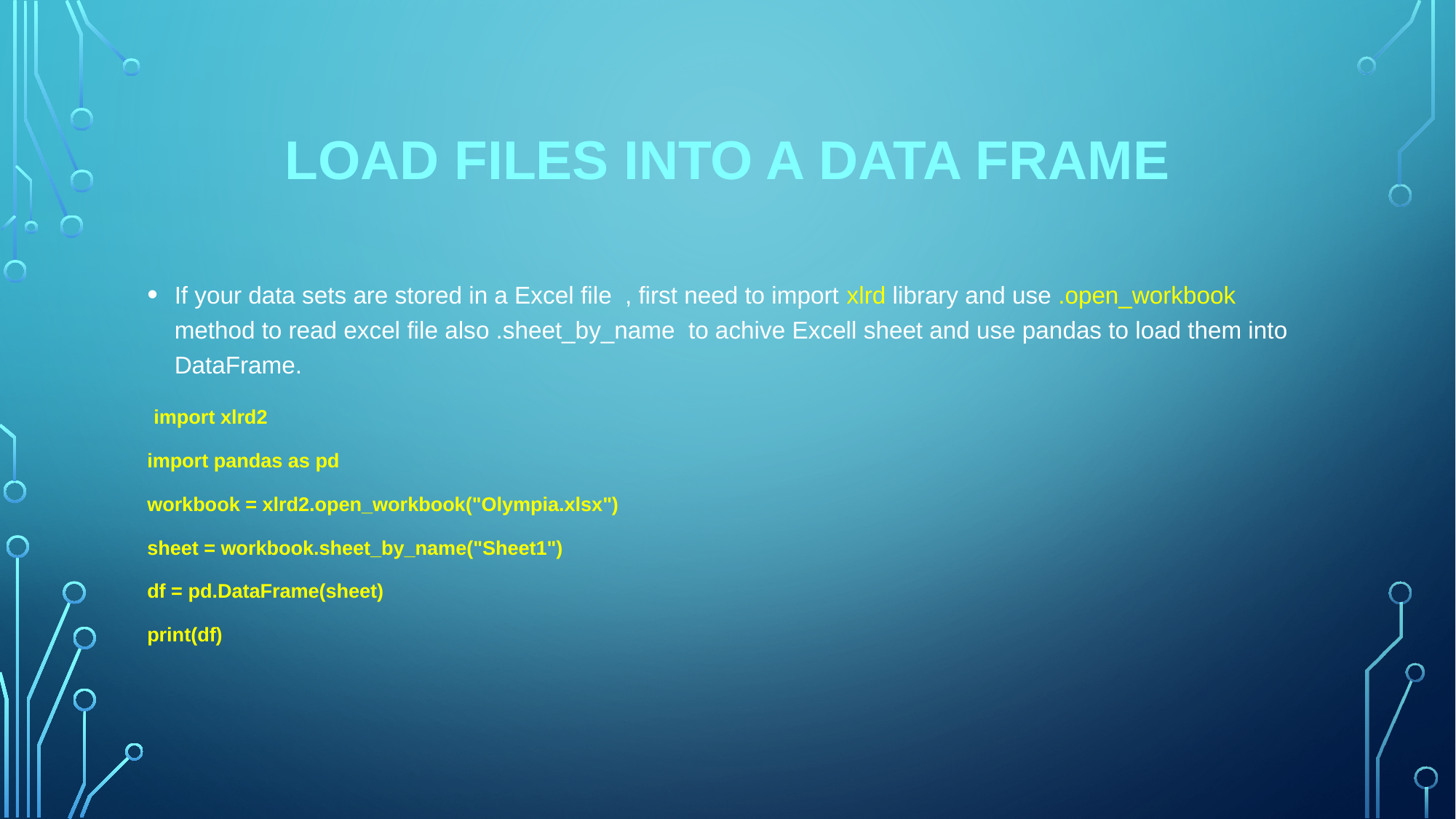

# Load Files Into a Data Frame
If your data sets are stored in a Excel file  , first need to import xlrd library and use .open_workbook method to read excel file also .sheet_by_name  to achive Excell sheet and use pandas to load them into DataFrame.
 import xlrd2
import pandas as pd
workbook = xlrd2.open_workbook("Olympia.xlsx")
sheet = workbook.sheet_by_name("Sheet1")
df = pd.DataFrame(sheet)
print(df)